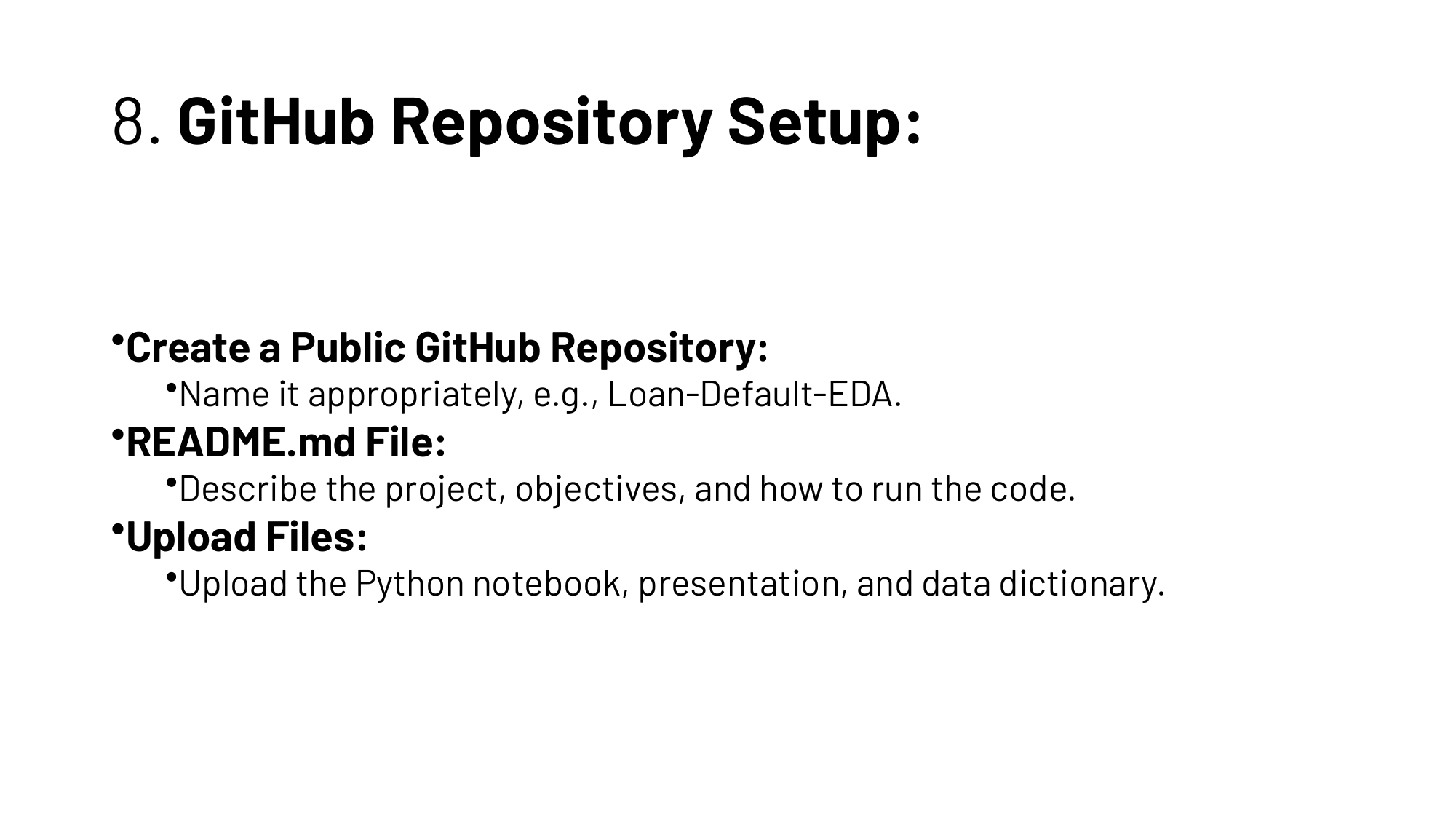

# 8. GitHub Repository Setup:
Create a Public GitHub Repository:
Name it appropriately, e.g., Loan-Default-EDA.
README.md File:
Describe the project, objectives, and how to run the code.
Upload Files:
Upload the Python notebook, presentation, and data dictionary.